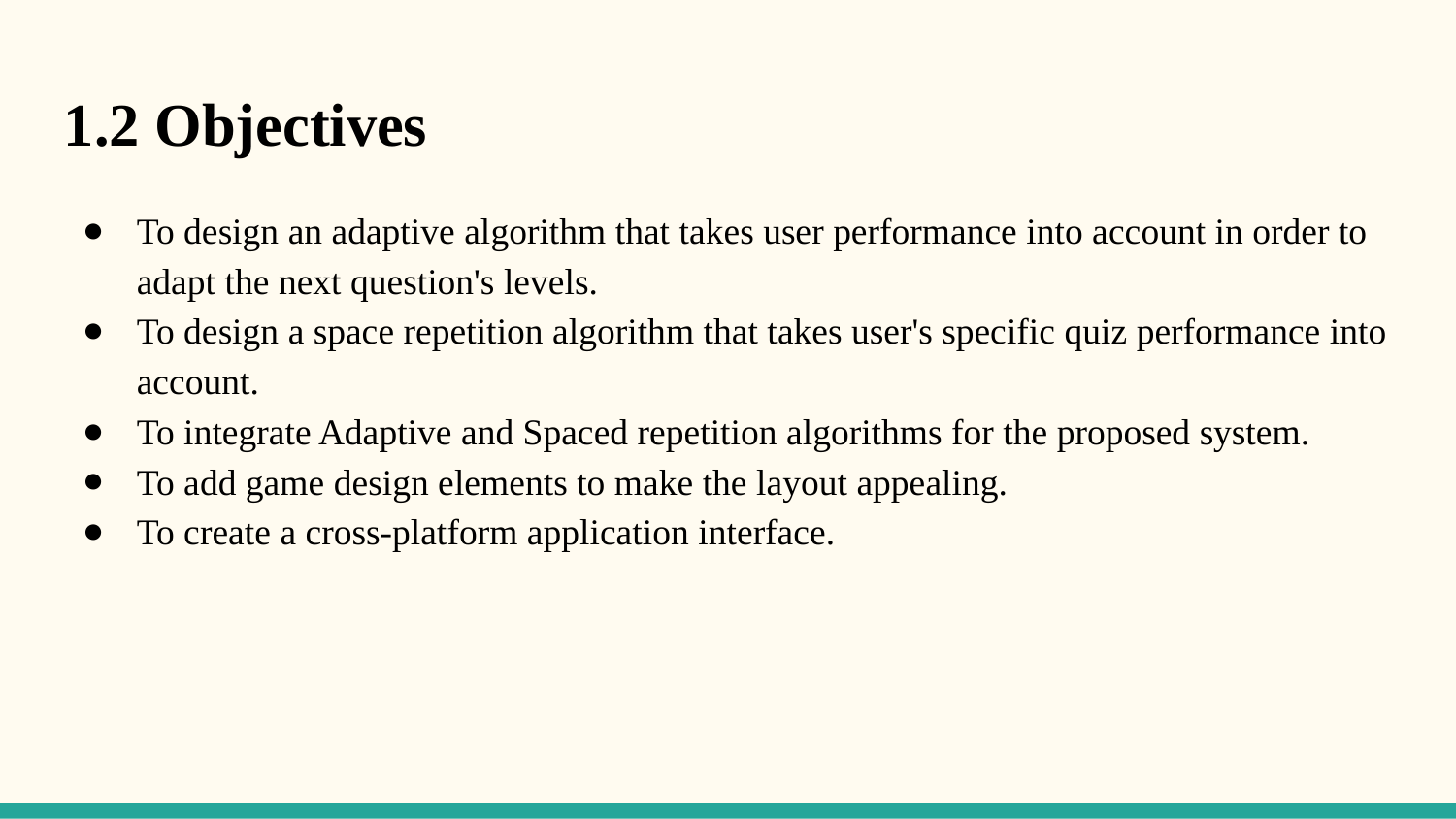

1.2 Objectives
To design an adaptive algorithm that takes user performance into account in order to adapt the next question's levels.
To design a space repetition algorithm that takes user's specific quiz performance into account.
To integrate Adaptive and Spaced repetition algorithms for the proposed system.
To add game design elements to make the layout appealing.
To create a cross-platform application interface.